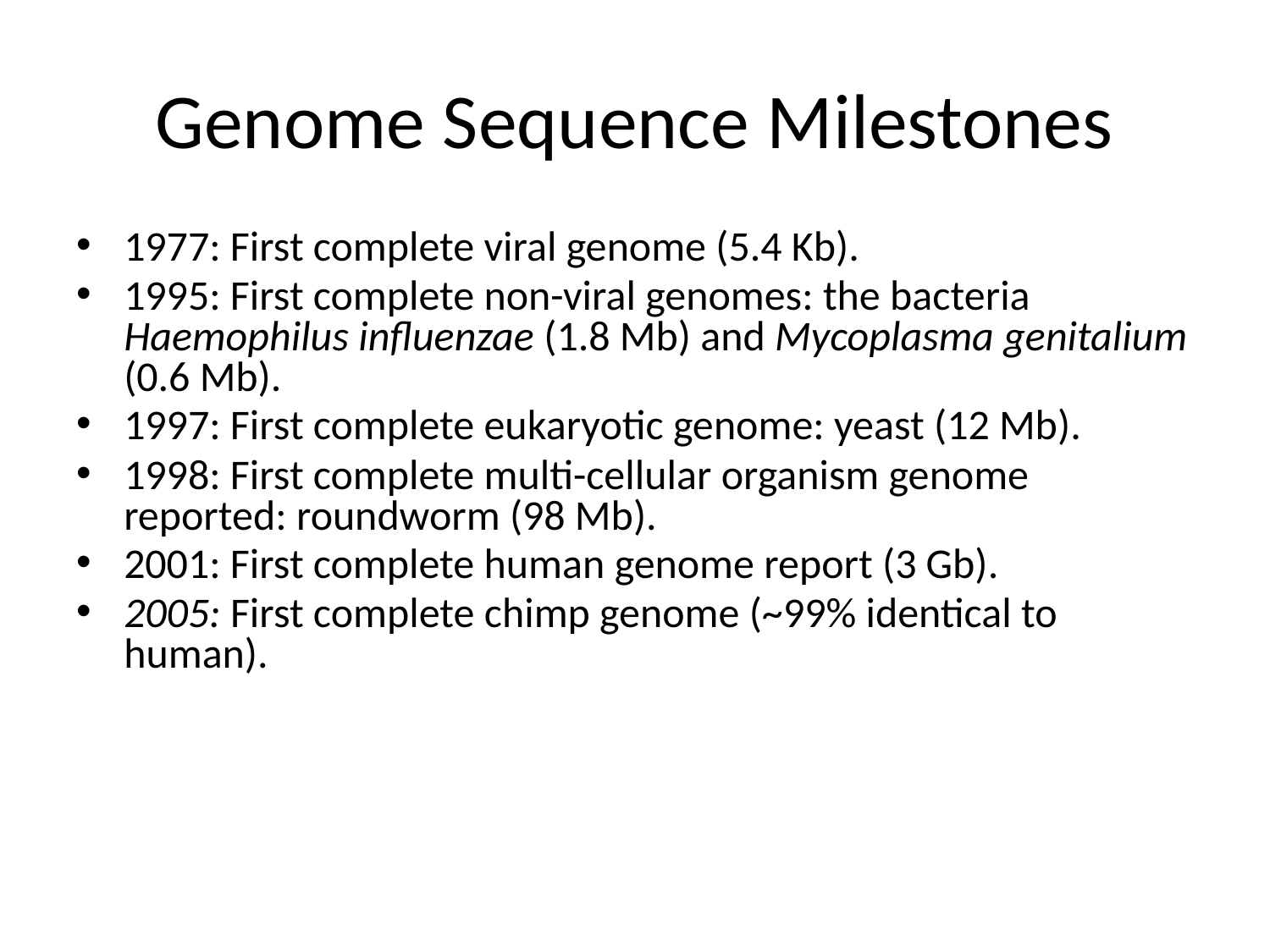

# Genome Sequence Milestones
1977: First complete viral genome (5.4 Kb).
1995: First complete non-viral genomes: the bacteria Haemophilus influenzae (1.8 Mb) and Mycoplasma genitalium (0.6 Mb).
1997: First complete eukaryotic genome: yeast (12 Mb).
1998: First complete multi-cellular organism genome reported: roundworm (98 Mb).
2001: First complete human genome report (3 Gb).
2005: First complete chimp genome (~99% identical to human).